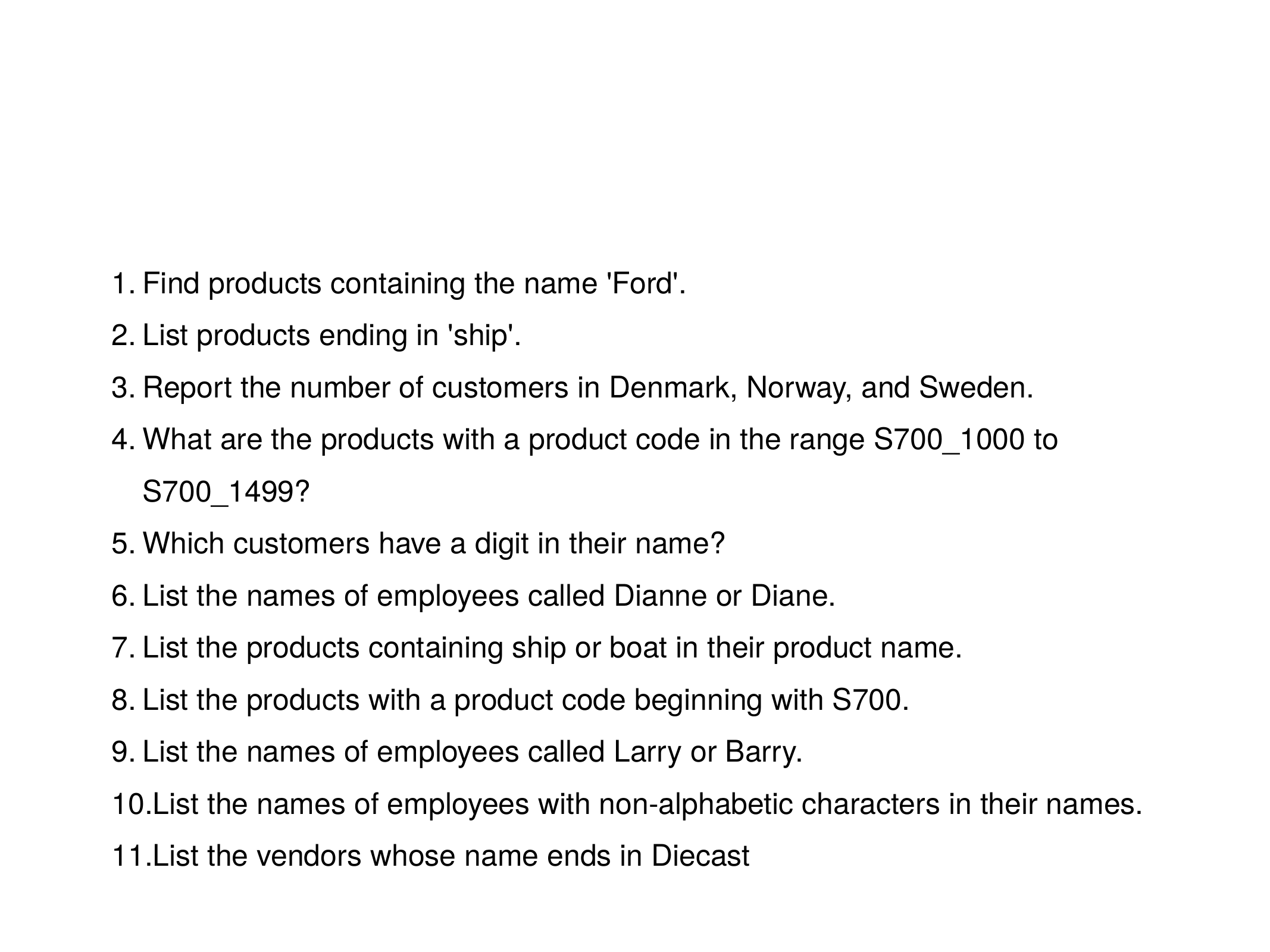

Find products containing the name 'Ford'.
List products ending in 'ship'.
Report the number of customers in Denmark, Norway, and Sweden.
What are the products with a product code in the range S700_1000 to S700_1499?
Which customers have a digit in their name?
List the names of employees called Dianne or Diane.
List the products containing ship or boat in their product name.
List the products with a product code beginning with S700.
List the names of employees called Larry or Barry.
List the names of employees with non-alphabetic characters in their names.
List the vendors whose name ends in Diecast